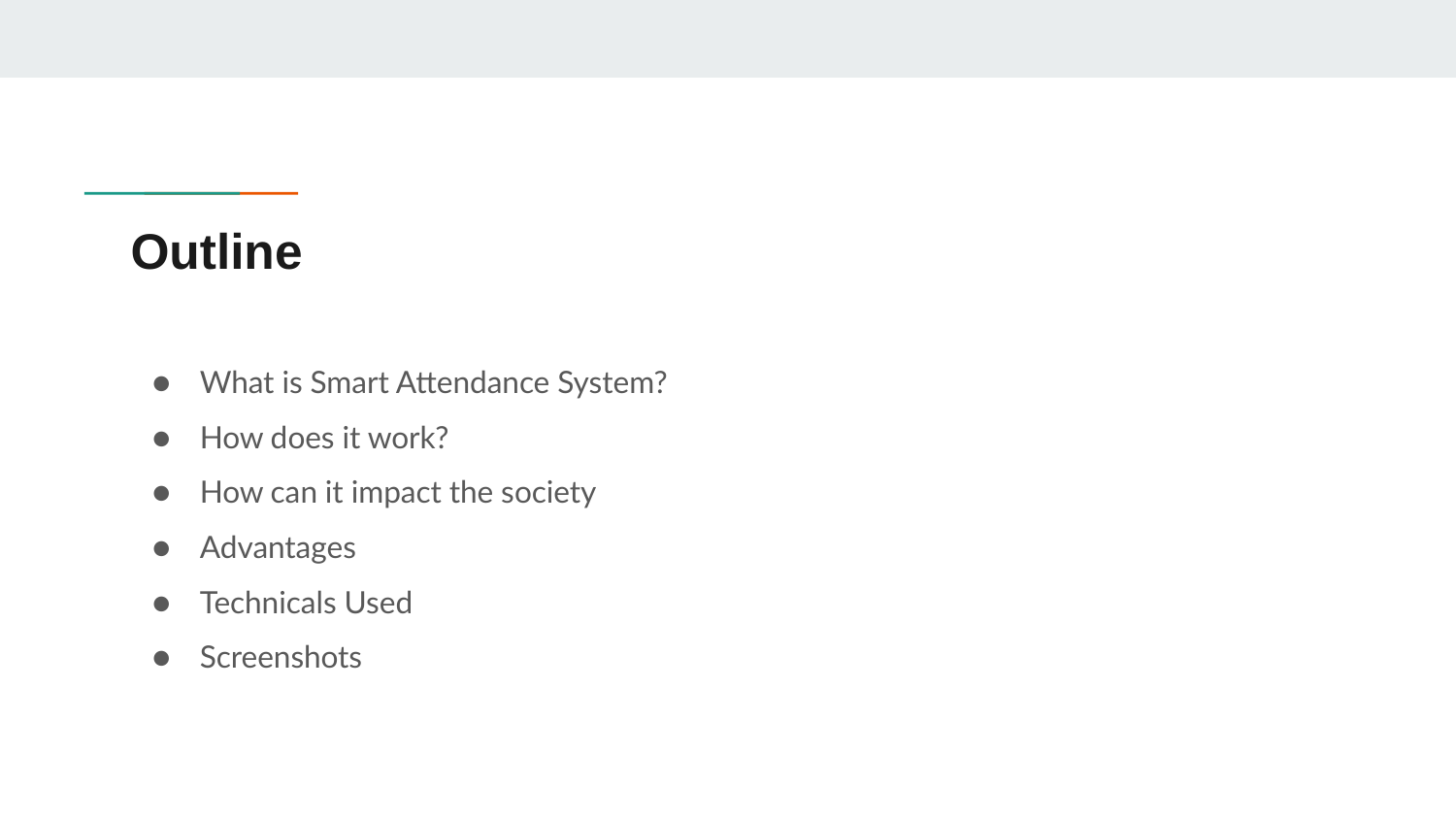

# Outline
What is Smart Attendance System?
How does it work?
How can it impact the society
Advantages
Technicals Used
Screenshots